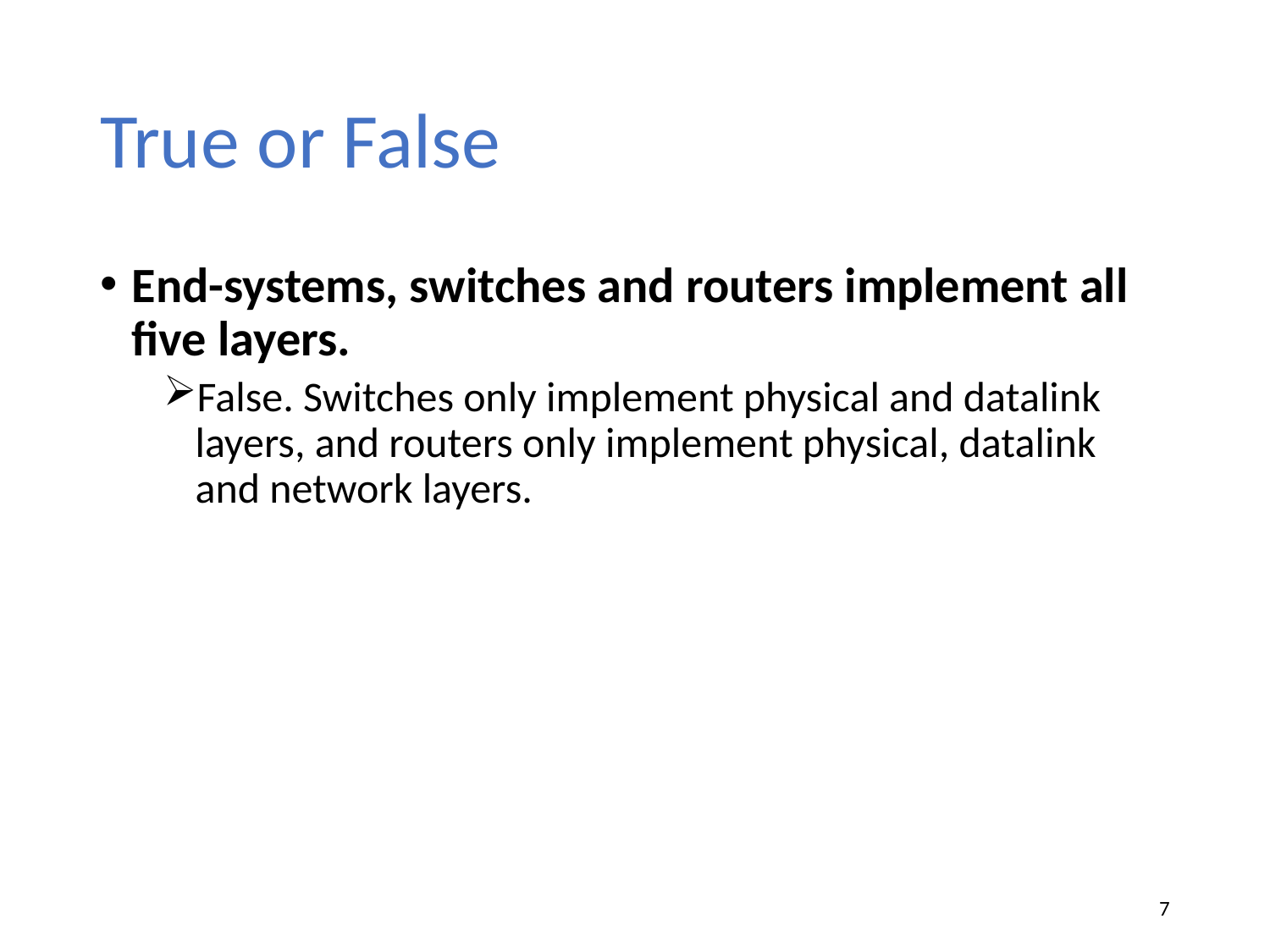

# True or False
End-systems, switches and routers implement all five layers.
False. Switches only implement physical and datalink layers, and routers only implement physical, datalink and network layers.
7